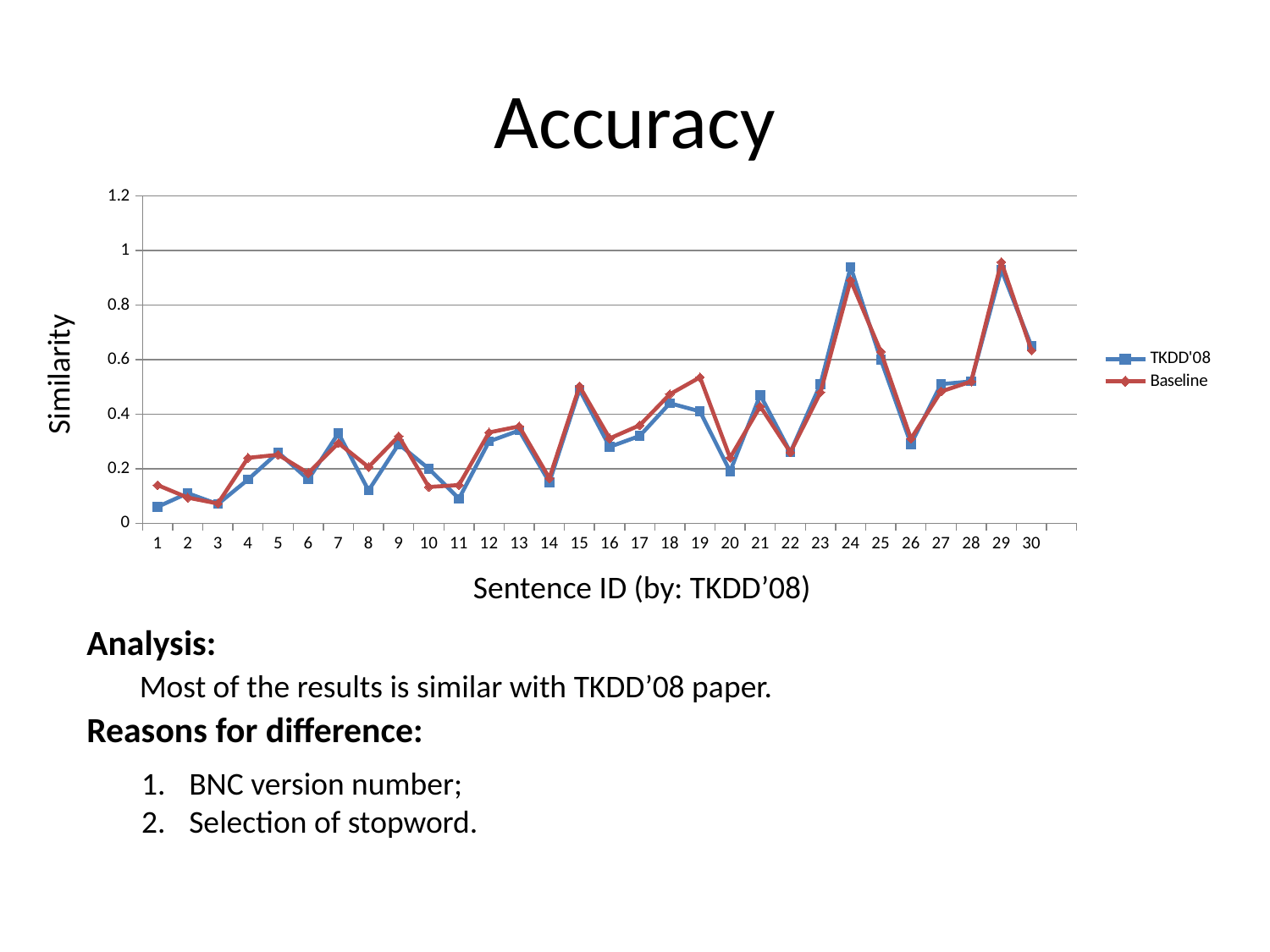

# Accuracy

### Chart

| Category | TKDD'08 | Baseline |
|---|---|---|
Similarity
Sentence ID (by: TKDD’08)
Analysis:
Most of the results is similar with TKDD’08 paper.
Reasons for difference:
BNC version number;
Selection of stopword.